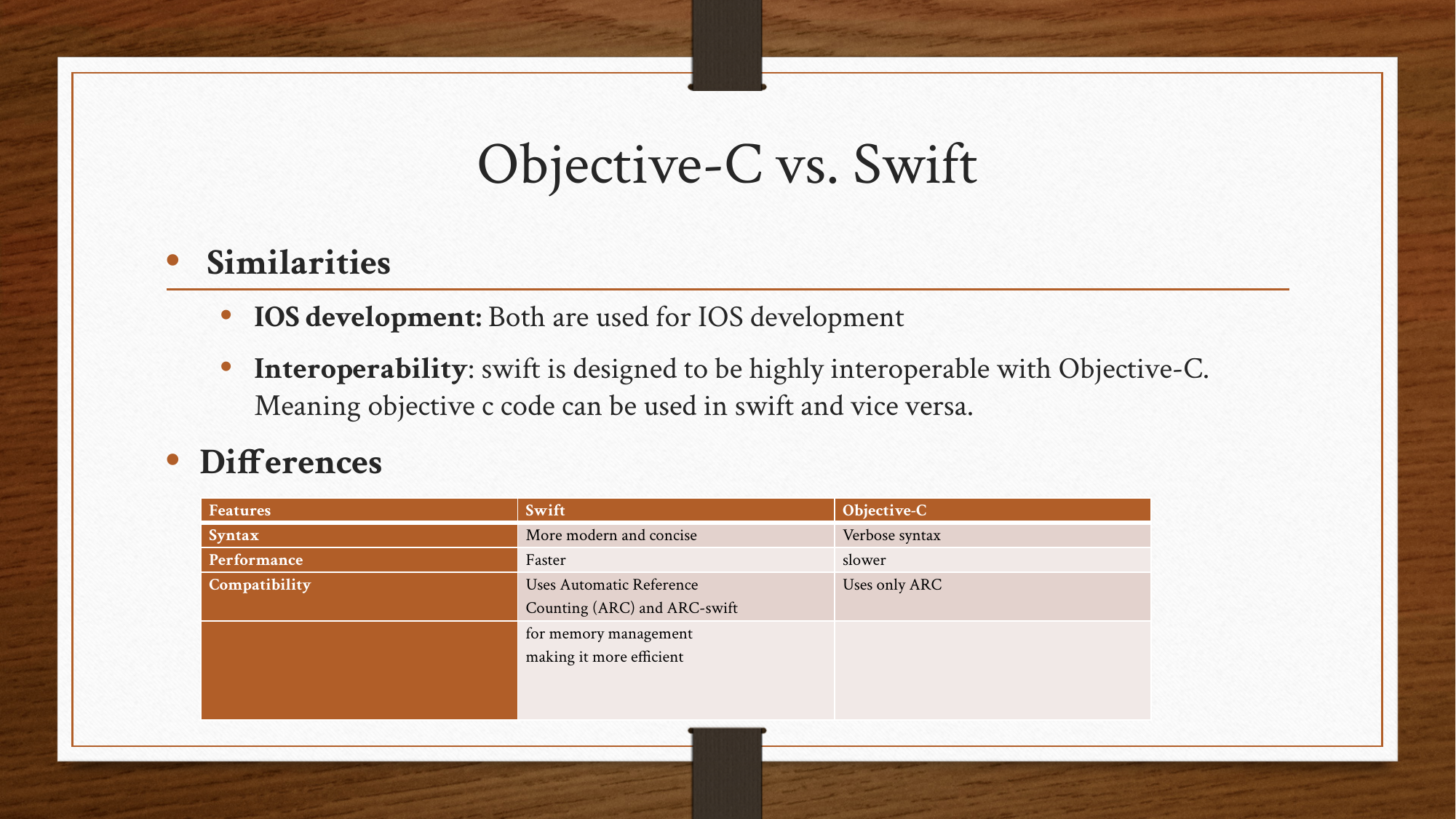

# Objective-C vs. Swift
 Similarities
IOS development: Both are used for IOS development
Interoperability: swift is designed to be highly interoperable with Objective-C. Meaning objective c code can be used in swift and vice versa.
Differences

| Features | Swift | Objective-C |
| --- | --- | --- |
| Syntax | More modern and concise | Verbose syntax |
| Performance | Faster | slower |
| Compatibility | Uses Automatic Reference Counting (ARC) and ARC-swift | Uses only ARC |
|  | for memory management making it more efficient |  |